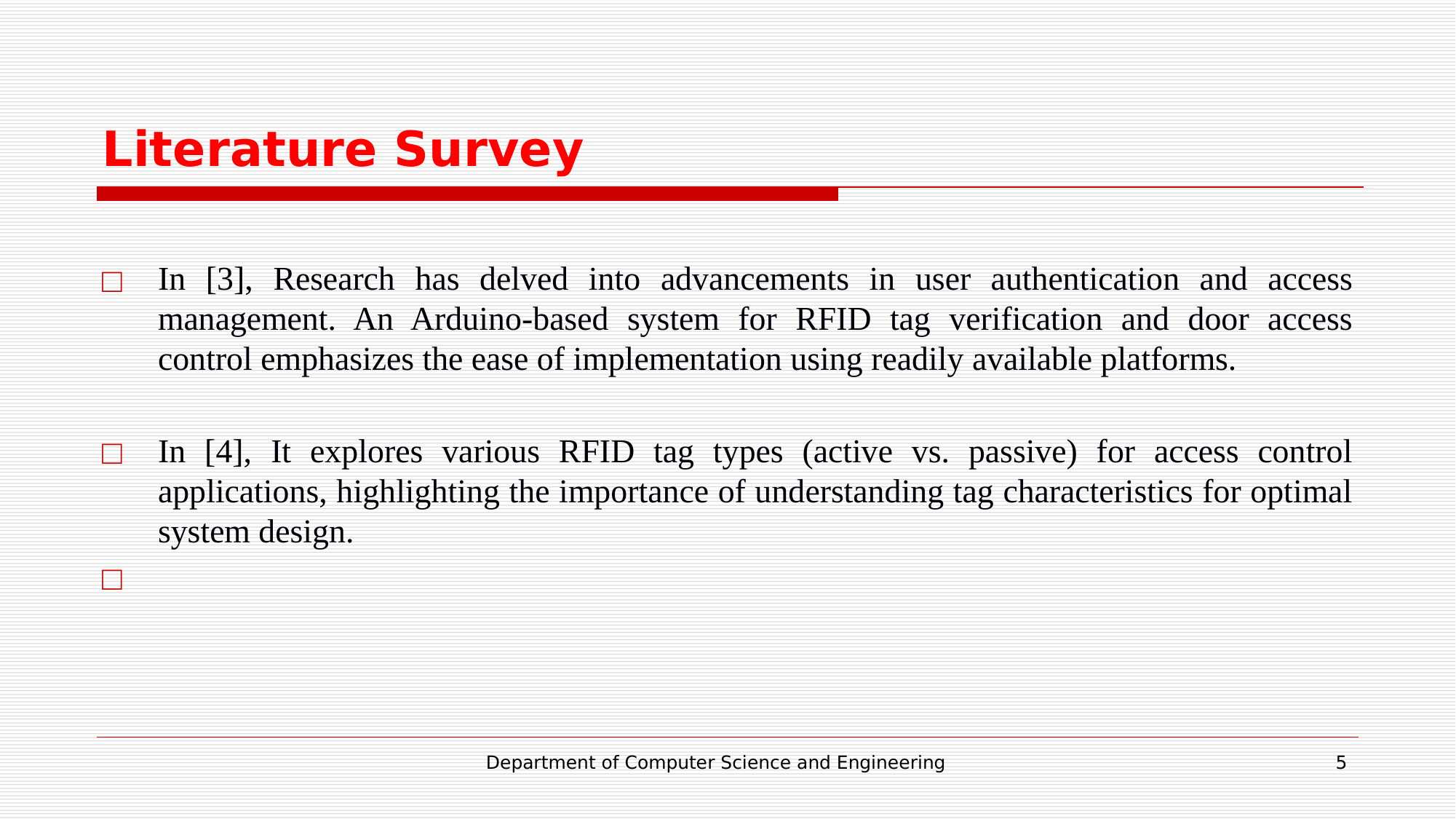

# Literature Survey

In [3], Research has delved into advancements in user authentication and access management. An Arduino-based system for RFID tag verification and door access control emphasizes the ease of implementation using readily available platforms.

In [4], It explores various RFID tag types (active vs. passive) for access control applications, highlighting the importance of understanding tag characteristics for optimal system design.

Department of Computer Science and Engineering
5